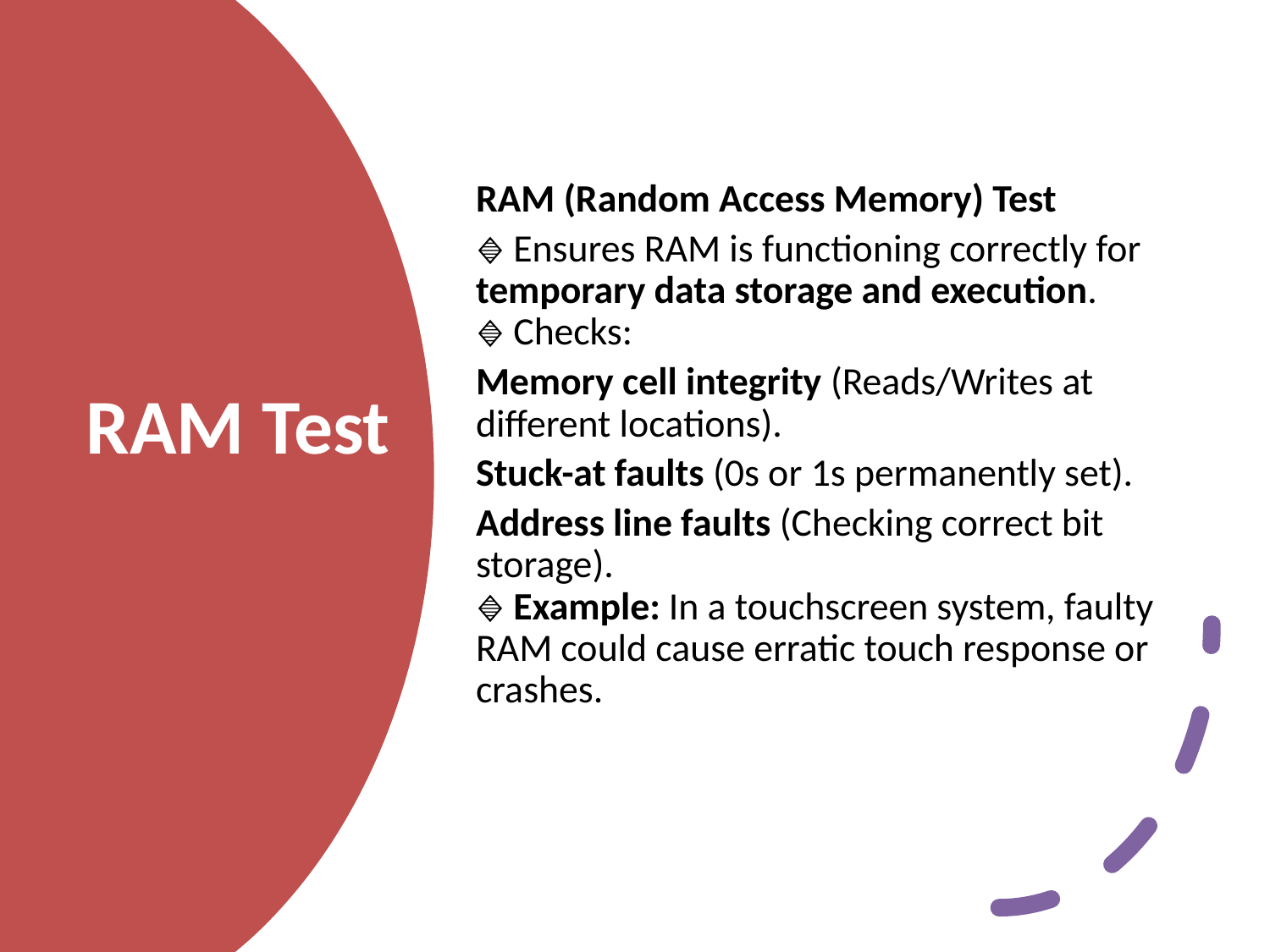

RAM (Random Access Memory) Test
🔹 Ensures RAM is functioning correctly for temporary data storage and execution.
🔹 Checks:
Memory cell integrity (Reads/Writes at different locations).
Stuck-at faults (0s or 1s permanently set).
Address line faults (Checking correct bit storage).
🔹 Example: In a touchscreen system, faulty RAM could cause erratic touch response or crashes.

# RAM Test